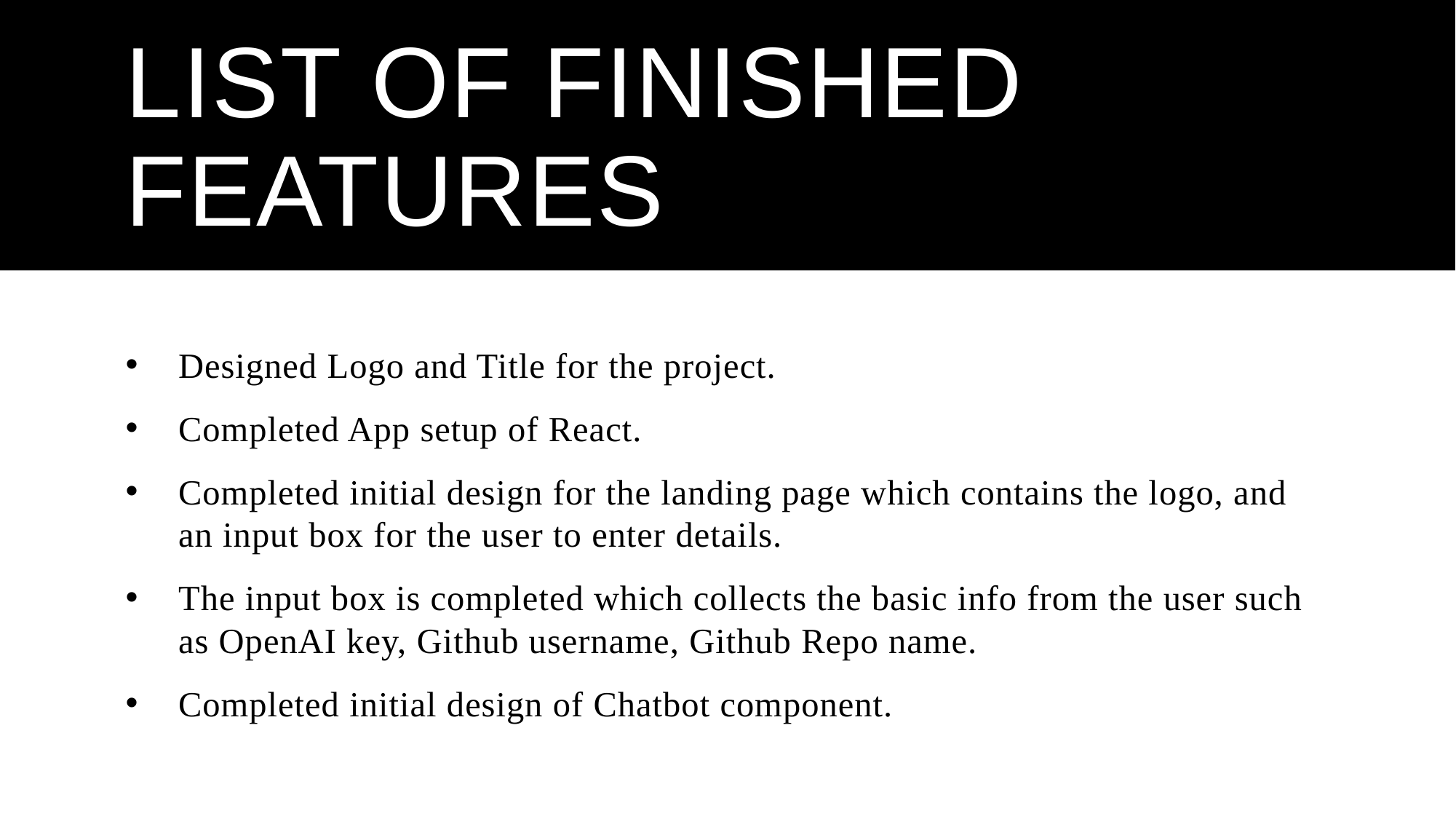

# List of finished features
Designed Logo and Title for the project.
Completed App setup of React.
Completed initial design for the landing page which contains the logo, and an input box for the user to enter details.
The input box is completed which collects the basic info from the user such as OpenAI key, Github username, Github Repo name.
Completed initial design of Chatbot component.